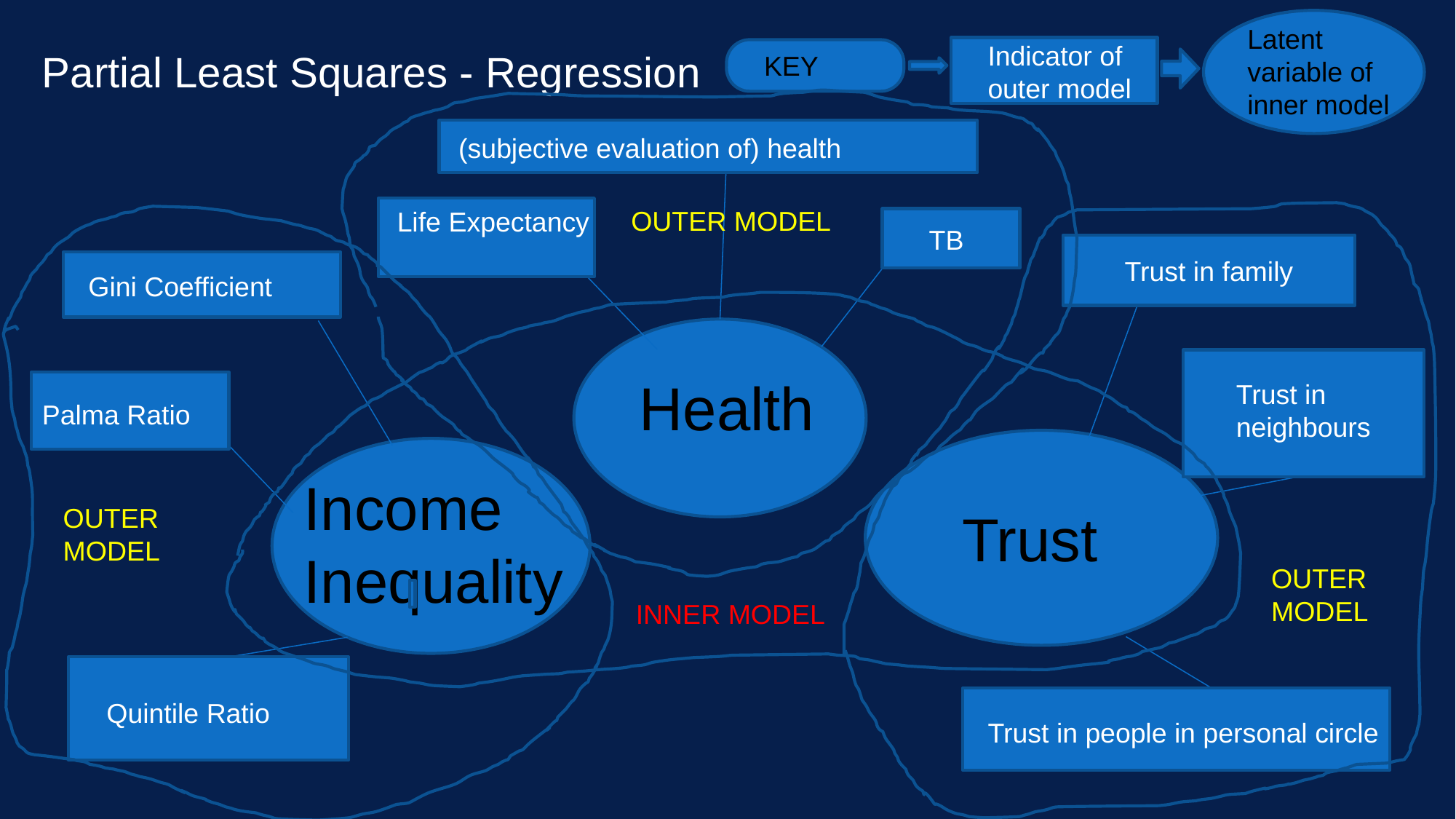

Latent variable of inner model
Indicator of outer model

# Partial Least Squares - Regression

KEY
KEY

(subjective evaluation of) health

OUTER MODEL
Life Expectancy

TB
Trust in family

Gini Coefficient

Health

Trust in neighbours
Palma Ratio

Income Inequality
OUTER MODEL
Trust
OUTER MODEL

INNER MODEL

Quintile Ratio
Trust in people in personal circle